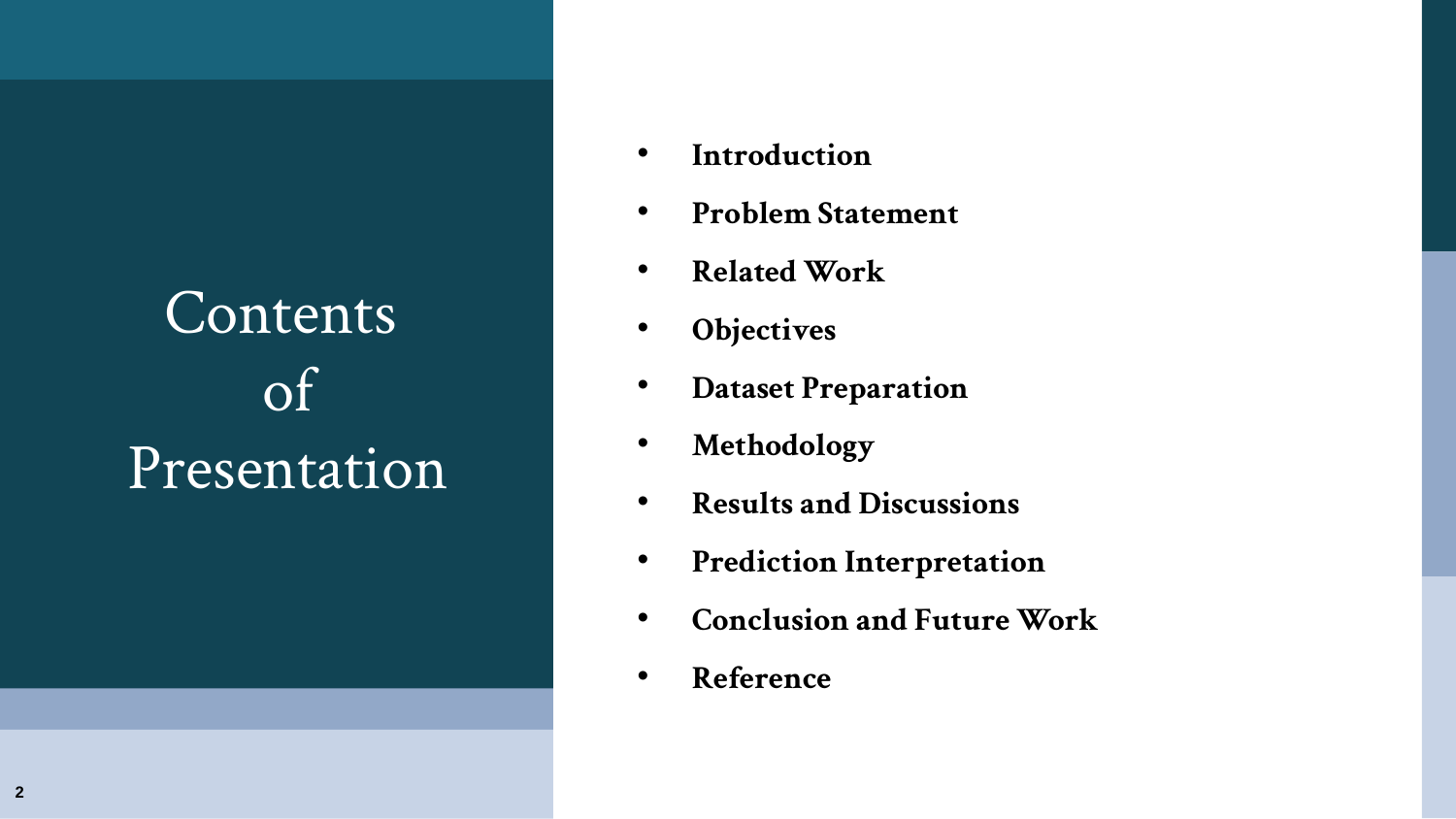

Introduction
Problem Statement
Related Work
Objectives
Dataset Preparation
Methodology
Results and Discussions
Prediction Interpretation
Conclusion and Future Work
Reference
Contents
of
Presentation

2